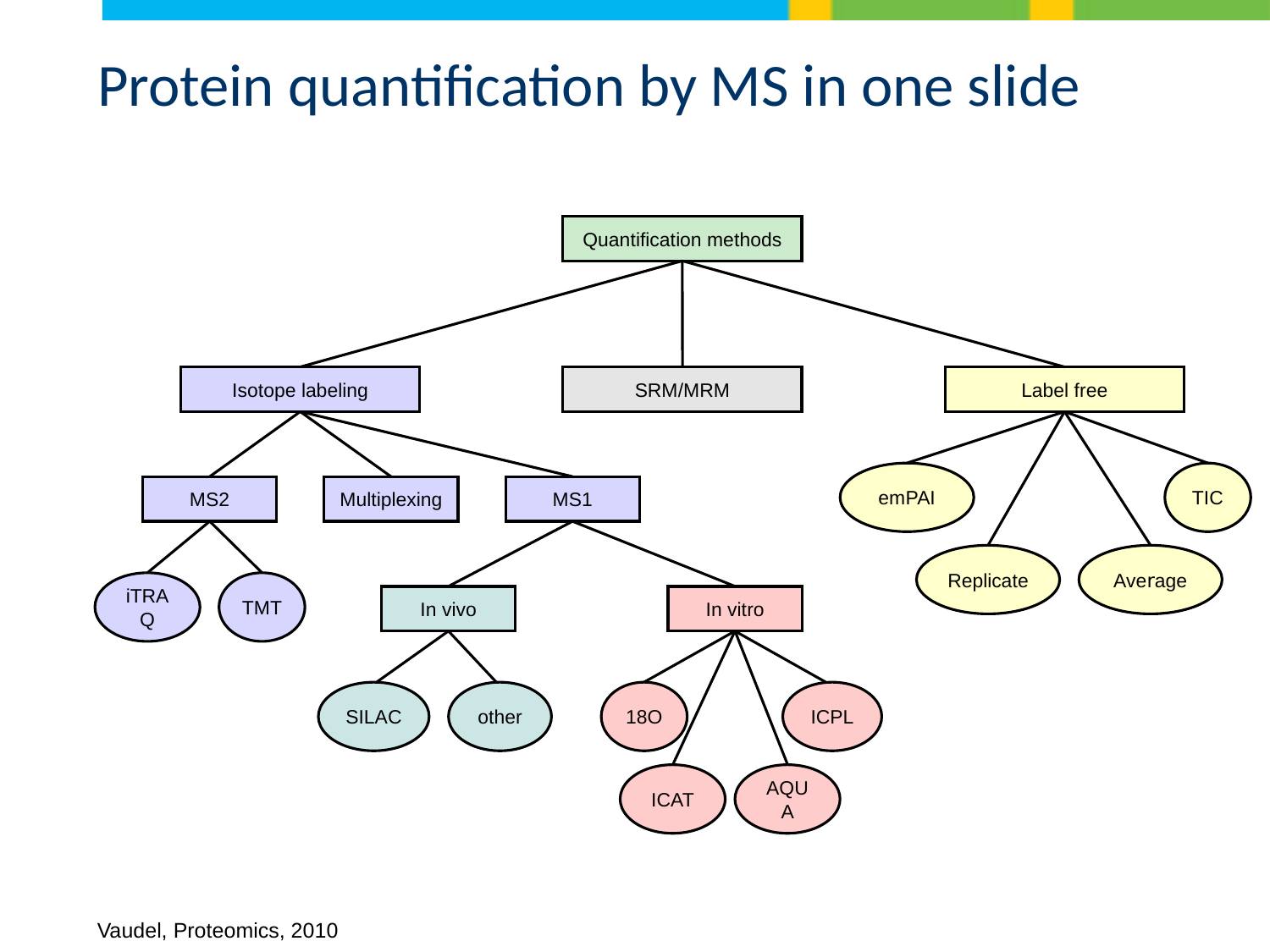

# Protein quantification by MS in one slide
Quantification methods

Isotope labeling
SRM/MRM
Label free

emPAI
TIC
MS2
Multiplexing
MS1

Replicate
Average
iTRAQ
TMT
In vivo
In vitro

SILAC
other
18O
ICPL
ICAT
AQUA
Vaudel, Proteomics, 2010